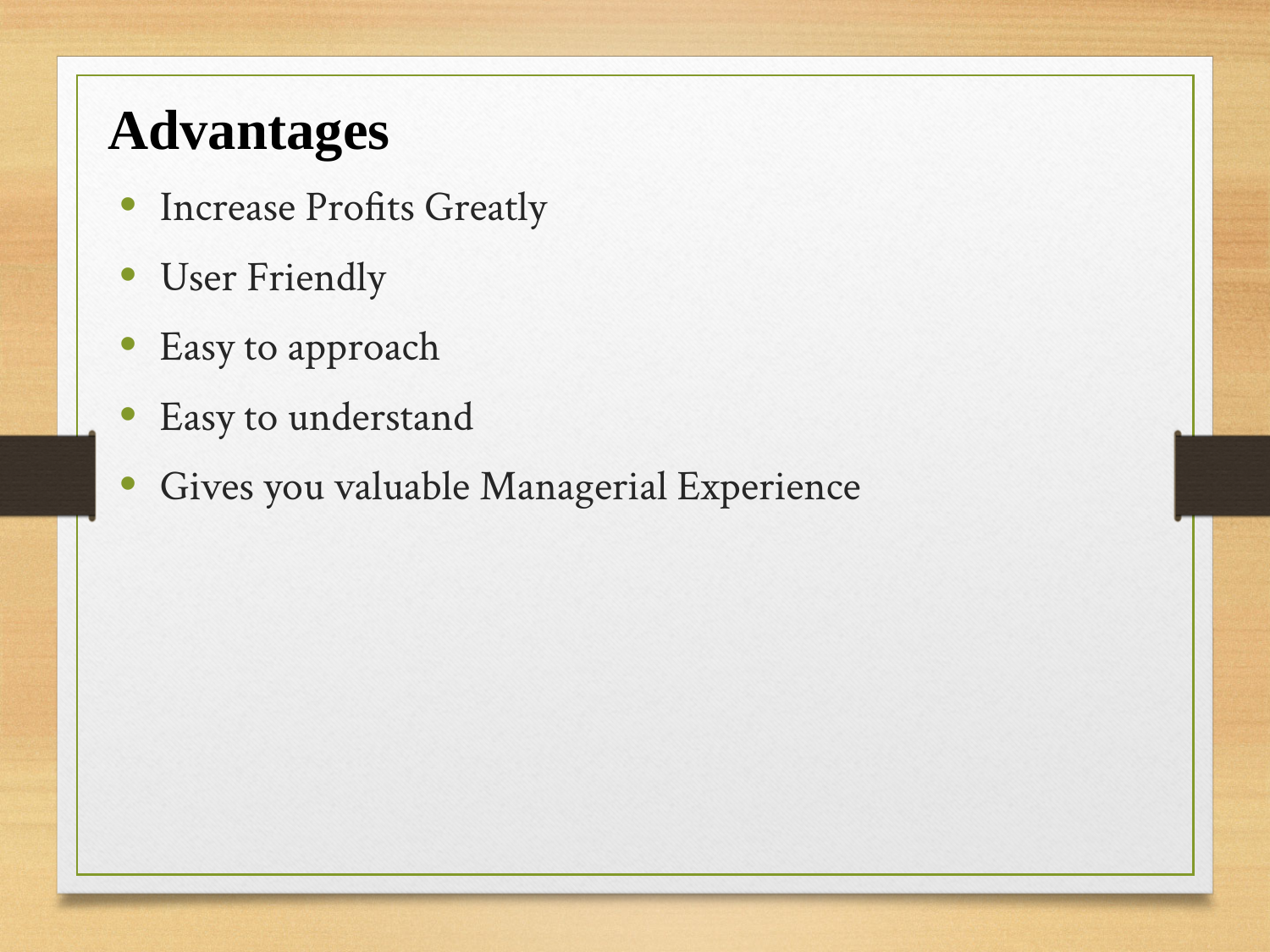

# Advantages
Increase Profits Greatly
User Friendly
Easy to approach
Easy to understand
Gives you valuable Managerial Experience